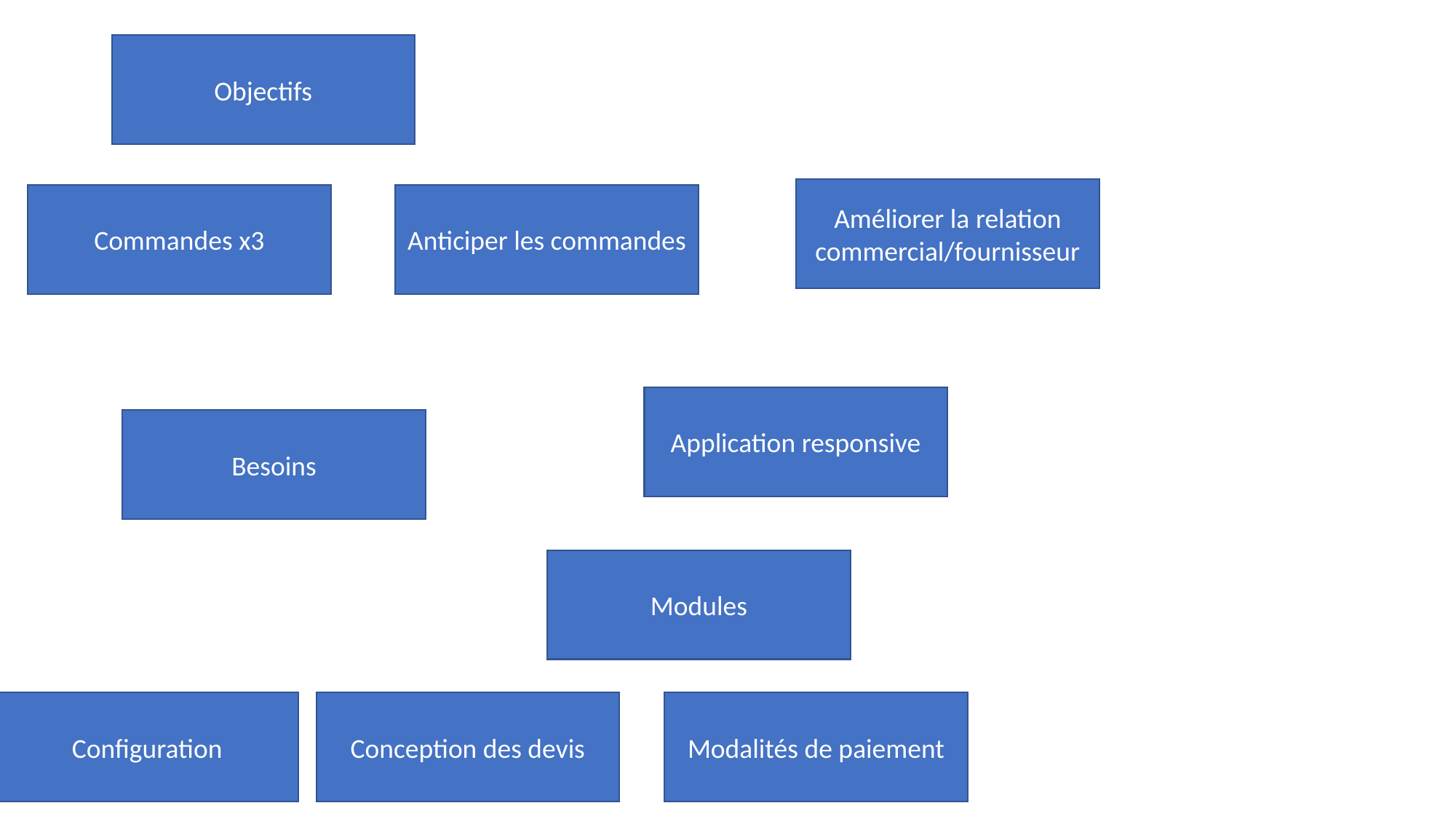

Objectifs
Améliorer la relation commercial/fournisseur
Commandes x3
Anticiper les commandes
Application responsive
Besoins
Modules
Conception des devis
Modalités de paiement
Configuration